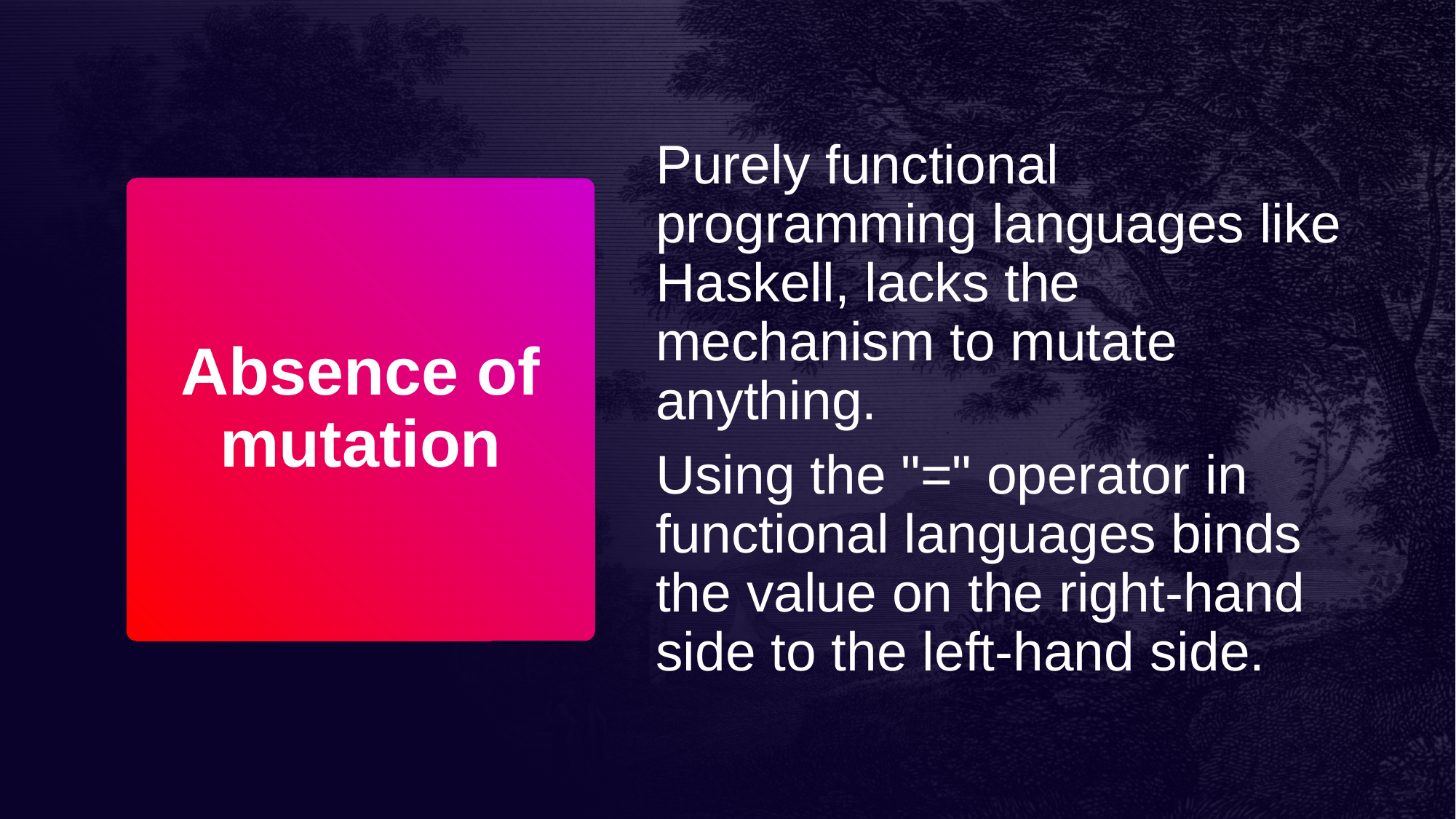

Purely functional programming languages like Haskell, lacks the mechanism to mutate anything.
Using the "=" operator in functional languages binds the value on the right-hand side to the left-hand side.
# Absence of mutation